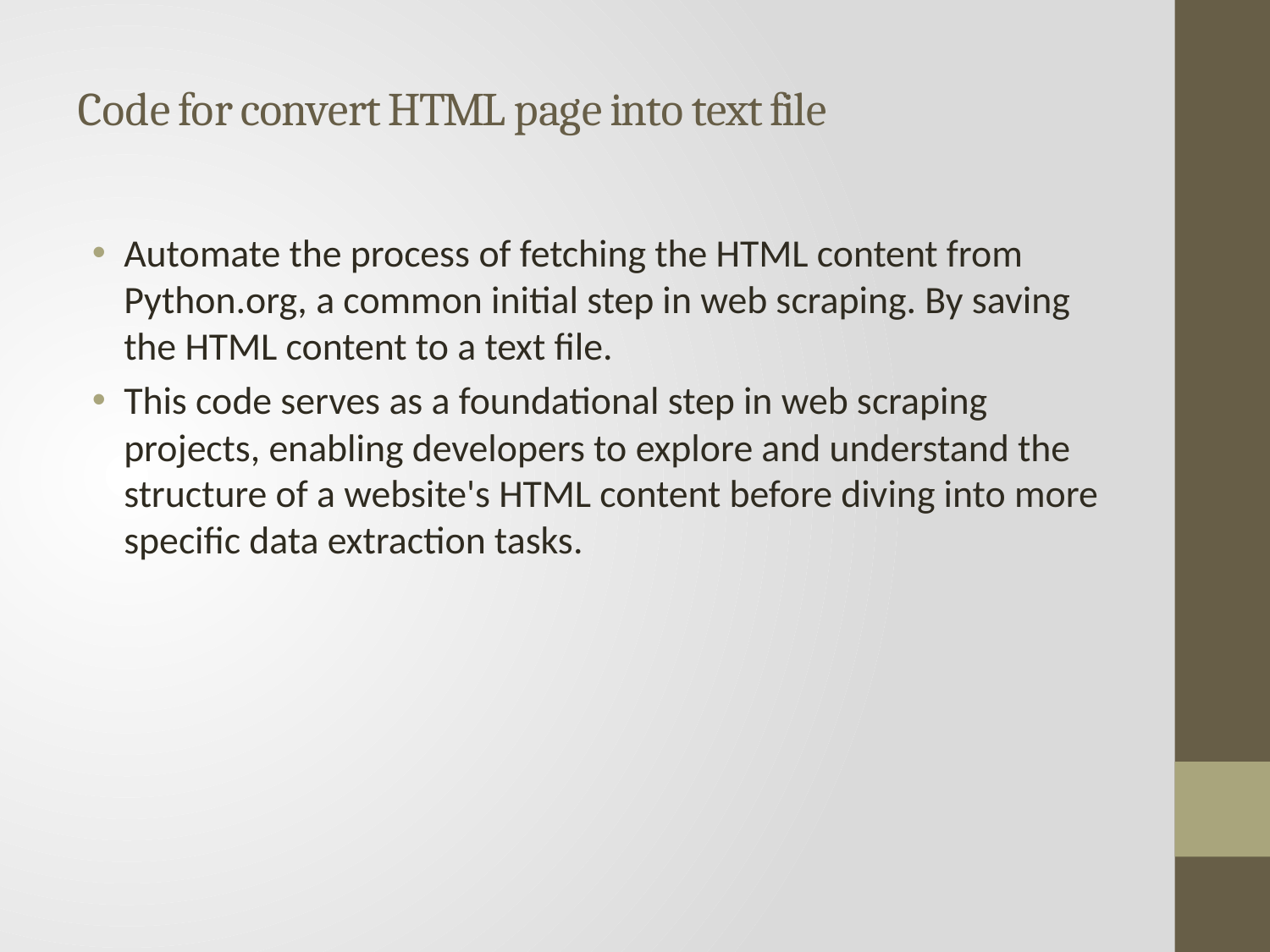

# Code for convert HTML page into text file
Automate the process of fetching the HTML content from Python.org, a common initial step in web scraping. By saving the HTML content to a text file.
This code serves as a foundational step in web scraping projects, enabling developers to explore and understand the structure of a website's HTML content before diving into more specific data extraction tasks.